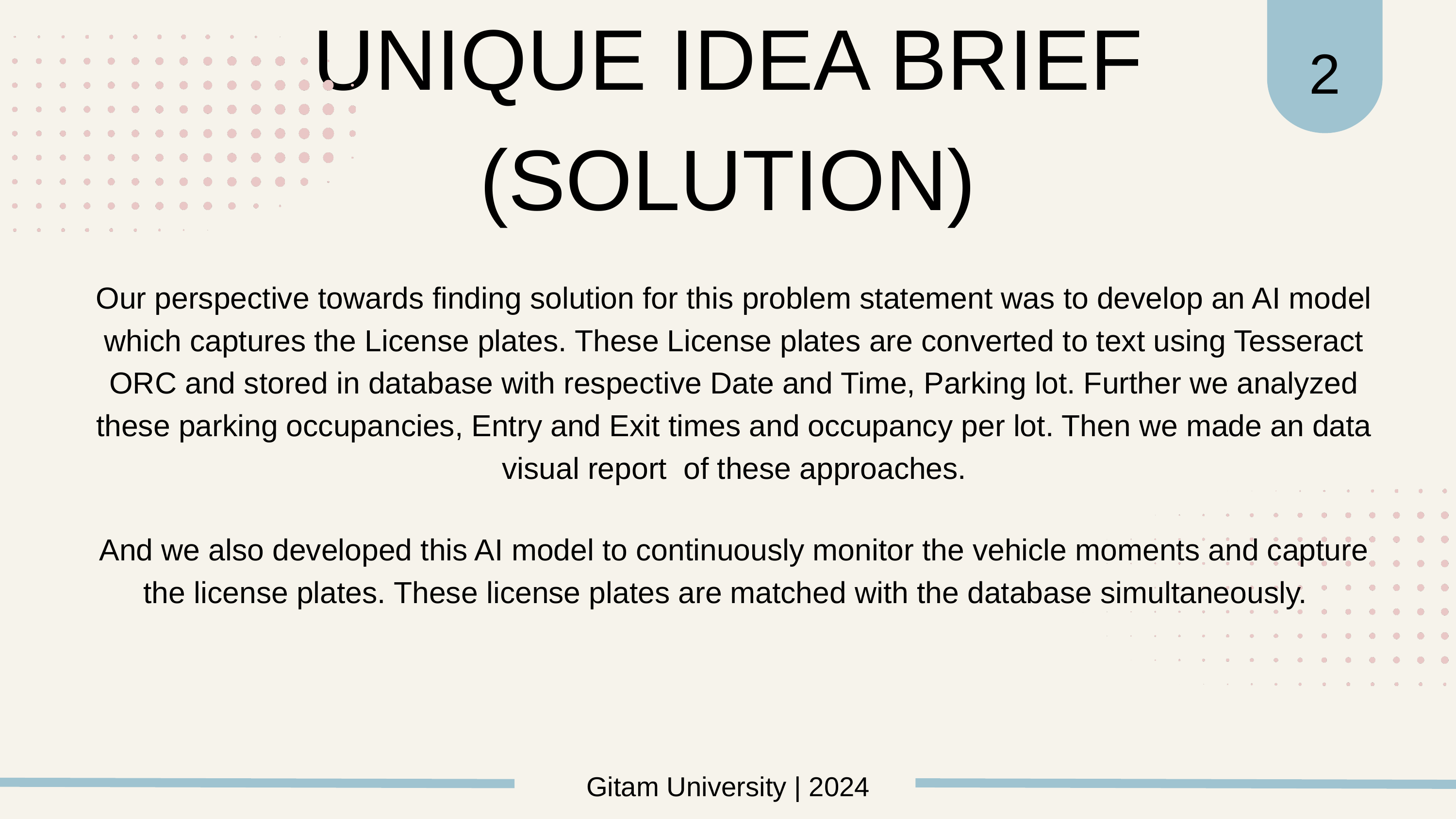

2
UNIQUE IDEA BRIEF (SOLUTION)

Our perspective towards finding solution for this problem statement was to develop an AI model which captures the License plates. These License plates are converted to text using Tesseract ORC and stored in database with respective Date and Time, Parking lot. Further we analyzed these parking occupancies, Entry and Exit times and occupancy per lot. Then we made an data visual report  of these approaches.

And we also developed this AI model to continuously monitor the vehicle moments and capture the license plates. These license plates are matched with the database simultaneously.
Gitam University | 2024